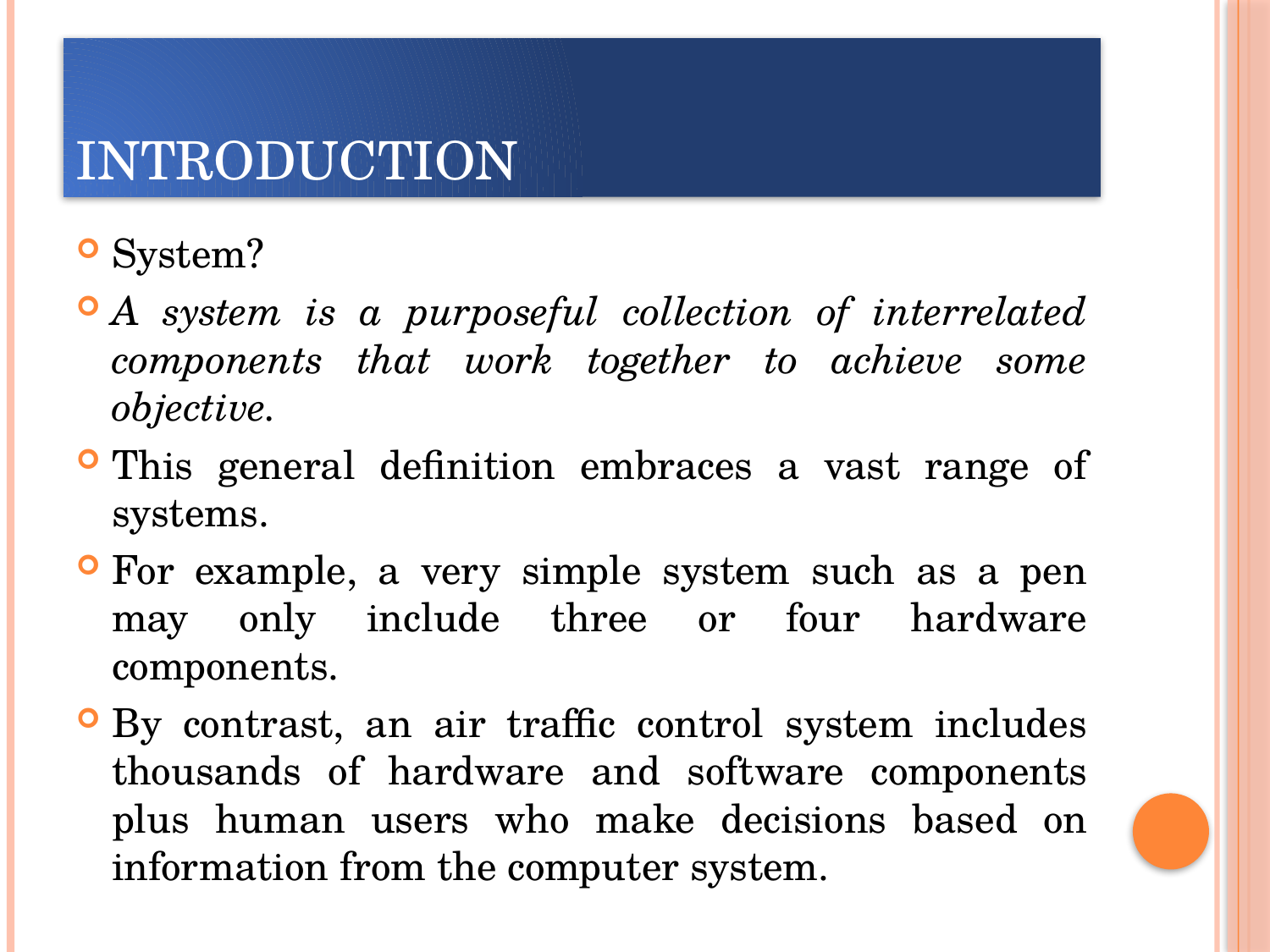

# introduction
System?
A system is a purposeful collection of interrelated components that work together to achieve some objective.
This general definition embraces a vast range of systems.
For example, a very simple system such as a pen may only include three or four hardware components.
By contrast, an air traffic control system includes thousands of hardware and software components plus human users who make decisions based on information from the computer system.